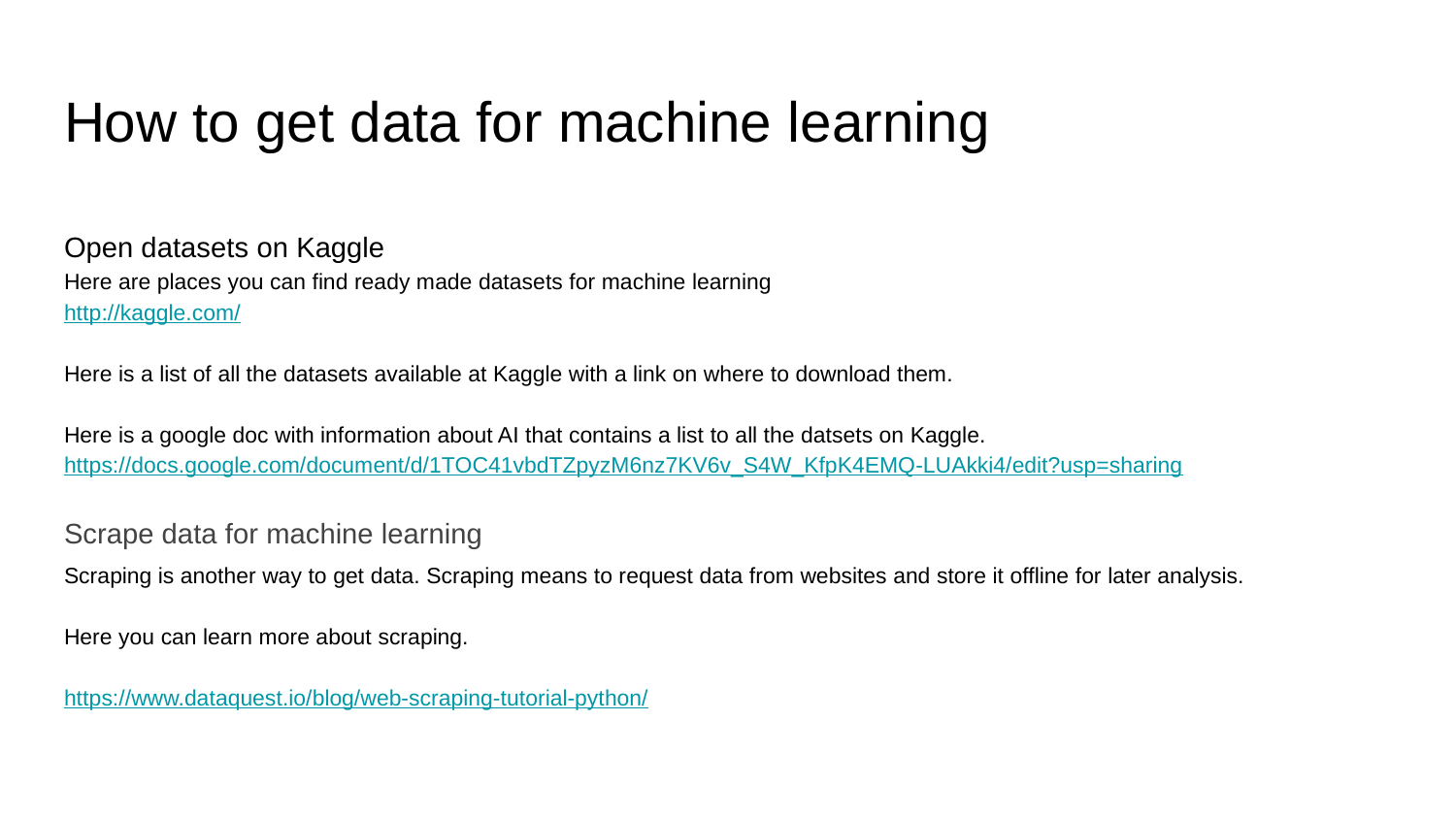

# How to get data for machine learning

Open datasets on Kaggle
Here are places you can find ready made datasets for machine learning
http://kaggle.com/

Here is a list of all the datasets available at Kaggle with a link on where to download them.

Here is a google doc with information about AI that contains a list to all the datsets on Kaggle.
https://docs.google.com/document/d/1TOC41vbdTZpyzM6nz7KV6v_S4W_KfpK4EMQ-LUAkki4/edit?usp=sharing
Scrape data for machine learning
Scraping is another way to get data. Scraping means to request data from websites and store it offline for later analysis.

Here you can learn more about scraping.

https://www.dataquest.io/blog/web-scraping-tutorial-python/